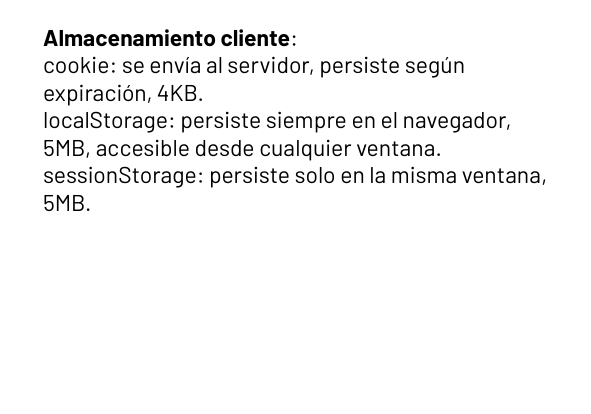

Almacenamiento cliente:
cookie: se envía al servidor, persiste según expiración, 4KB.
localStorage: persiste siempre en el navegador, 5MB, accesible desde cualquier ventana.
sessionStorage: persiste solo en la misma ventana, 5MB.